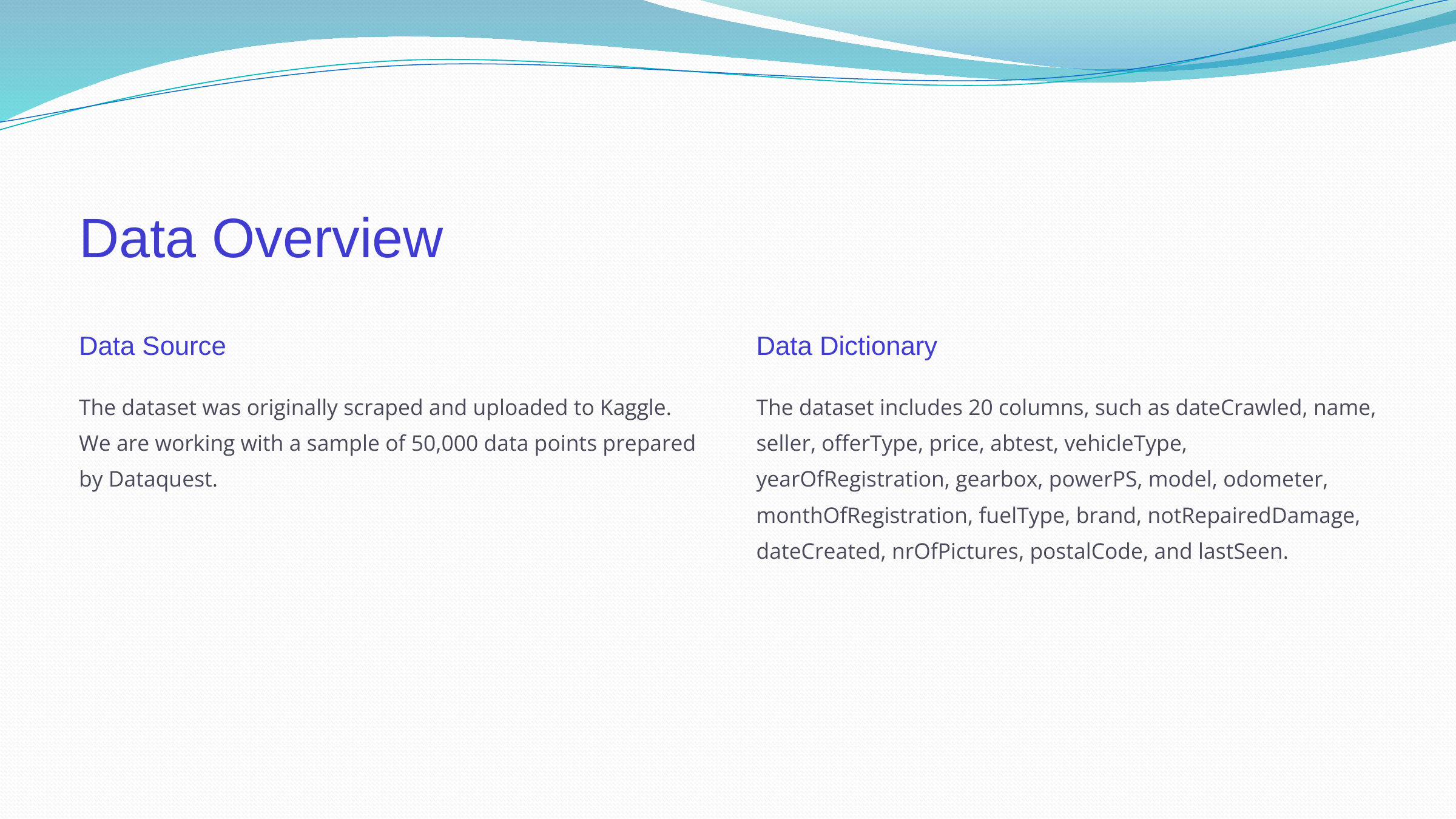

Data Overview
Data Source
Data Dictionary
The dataset was originally scraped and uploaded to Kaggle. We are working with a sample of 50,000 data points prepared by Dataquest.
The dataset includes 20 columns, such as dateCrawled, name, seller, offerType, price, abtest, vehicleType, yearOfRegistration, gearbox, powerPS, model, odometer, monthOfRegistration, fuelType, brand, notRepairedDamage, dateCreated, nrOfPictures, postalCode, and lastSeen.